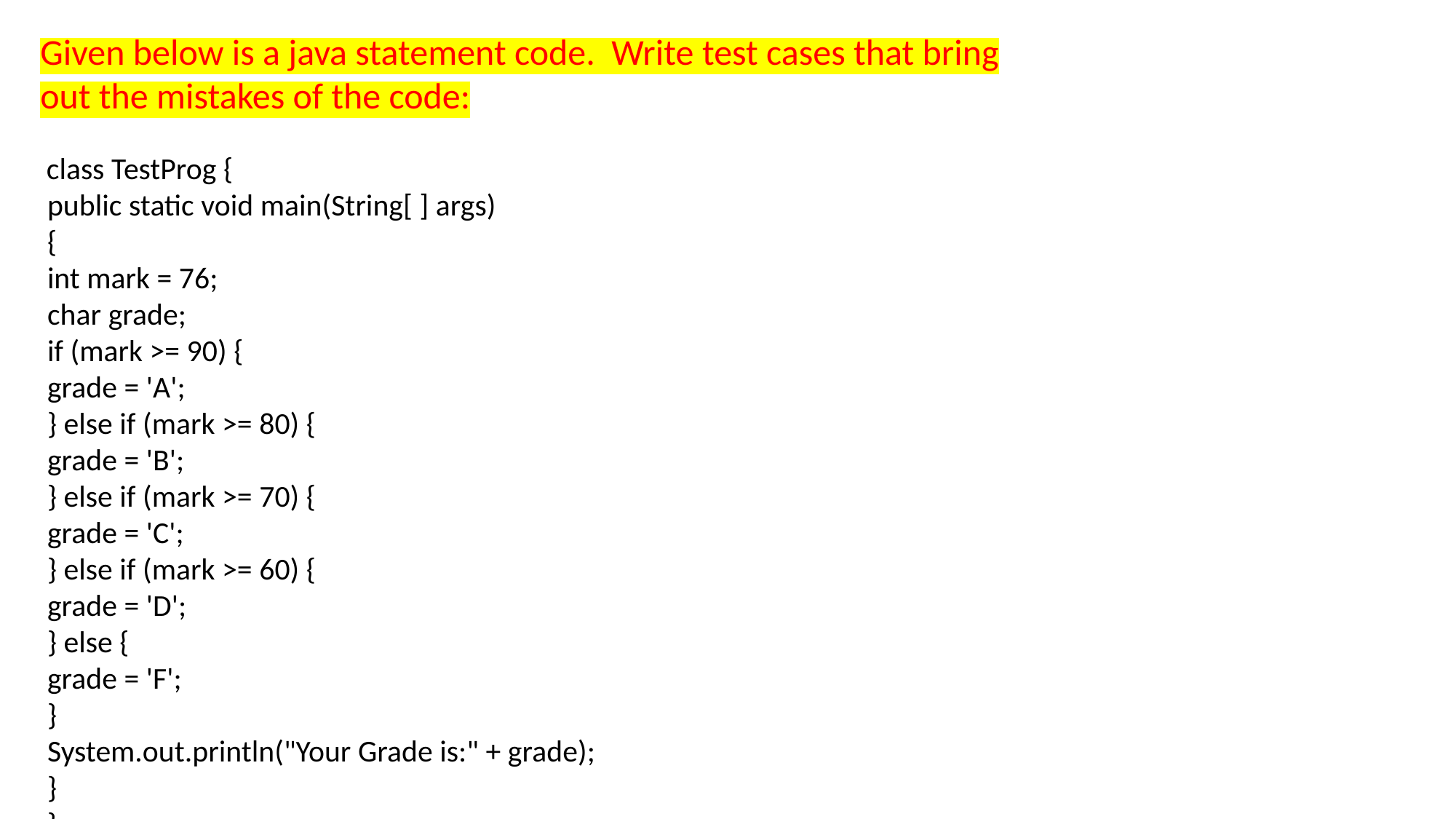

Given below is a java statement code.  Write test cases that bring
out the mistakes of the code:

 class TestProg {
 public static void main(String[ ] args)
 {
 int mark = 76;
 char grade;
 if (mark >= 90) {
 grade = 'A';
 } else if (mark >= 80) {
 grade = 'B';
 } else if (mark >= 70) {
 grade = 'C';
 } else if (mark >= 60) {
 grade = 'D';
 } else {
 grade = 'F';
 }
 System.out.println("Your Grade is:" + grade);
 }
 }